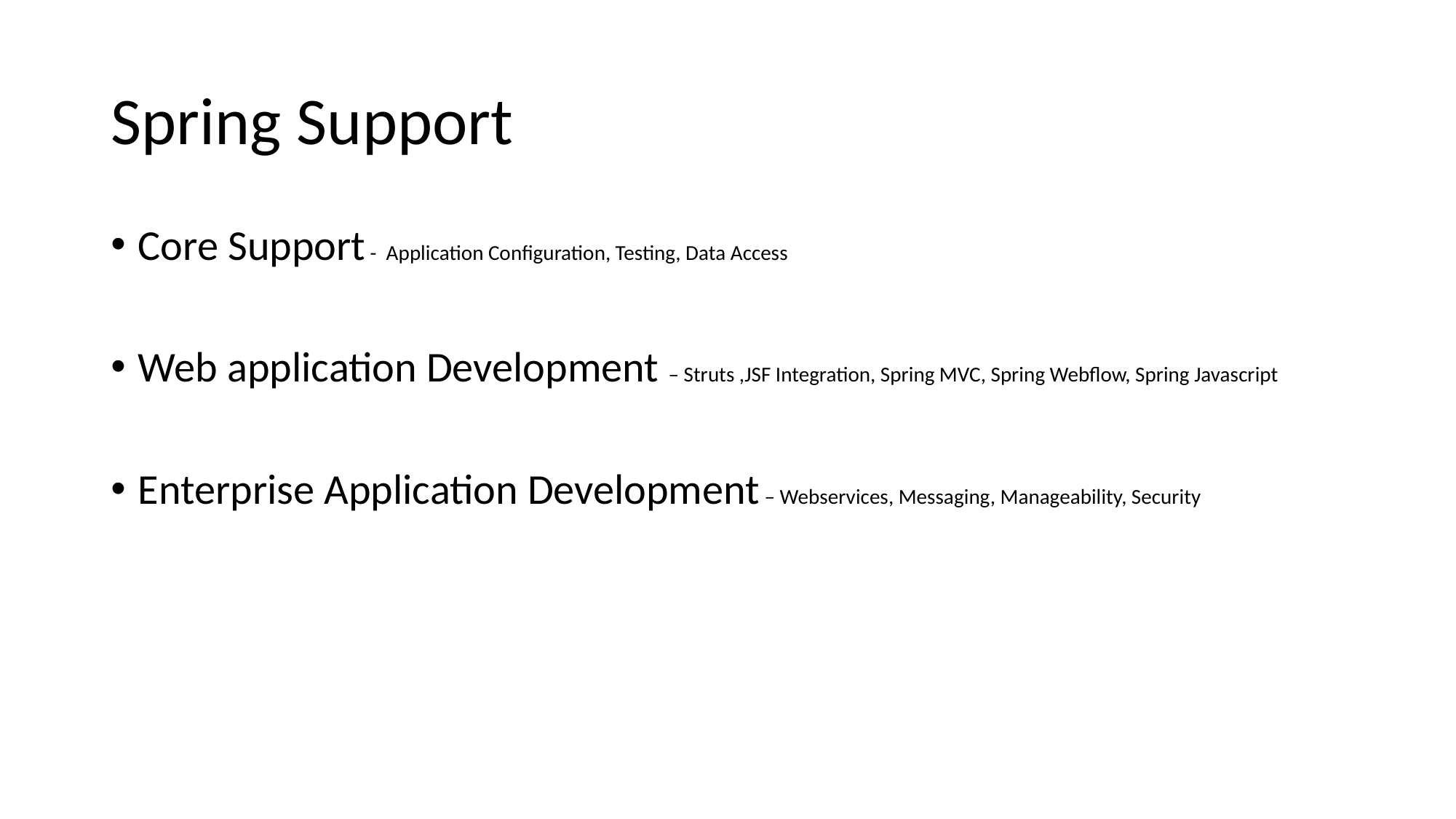

# Spring Support
Core Support -  Application Configuration, Testing, Data Access

Web application Development – Struts ,JSF Integration, Spring MVC, Spring Webflow, Spring Javascript

Enterprise Application Development – Webservices, Messaging, Manageability, Security